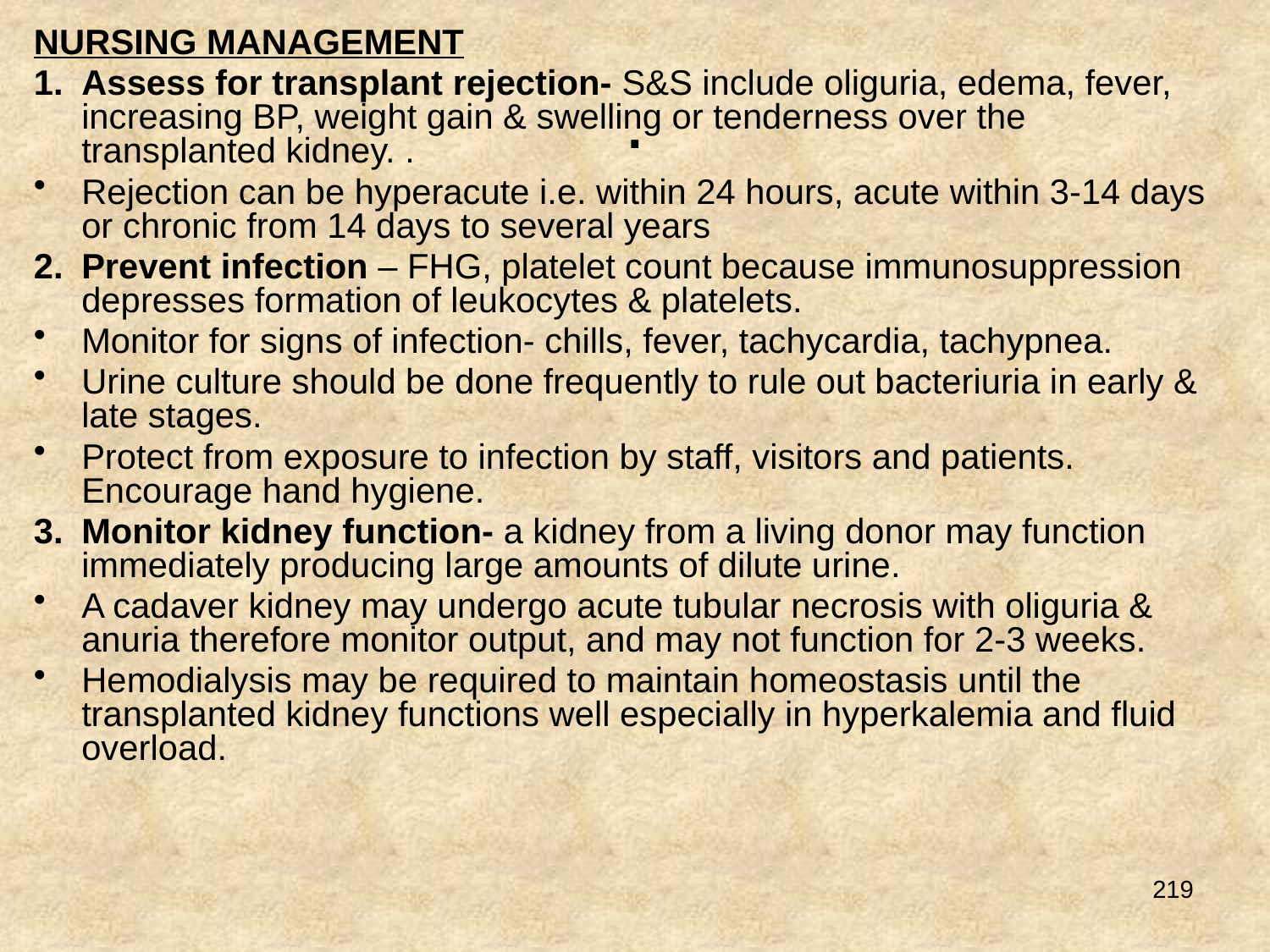

NURSING MANAGEMENT
Assess for transplant rejection- S&S include oliguria, edema, fever, increasing BP, weight gain & swelling or tenderness over the transplanted kidney. .
Rejection can be hyperacute i.e. within 24 hours, acute within 3-14 days or chronic from 14 days to several years
Prevent infection – FHG, platelet count because immunosuppression depresses formation of leukocytes & platelets.
Monitor for signs of infection- chills, fever, tachycardia, tachypnea.
Urine culture should be done frequently to rule out bacteriuria in early & late stages.
Protect from exposure to infection by staff, visitors and patients. Encourage hand hygiene.
Monitor kidney function- a kidney from a living donor may function immediately producing large amounts of dilute urine.
A cadaver kidney may undergo acute tubular necrosis with oliguria & anuria therefore monitor output, and may not function for 2-3 weeks.
Hemodialysis may be required to maintain homeostasis until the transplanted kidney functions well especially in hyperkalemia and fluid overload.

# .
219